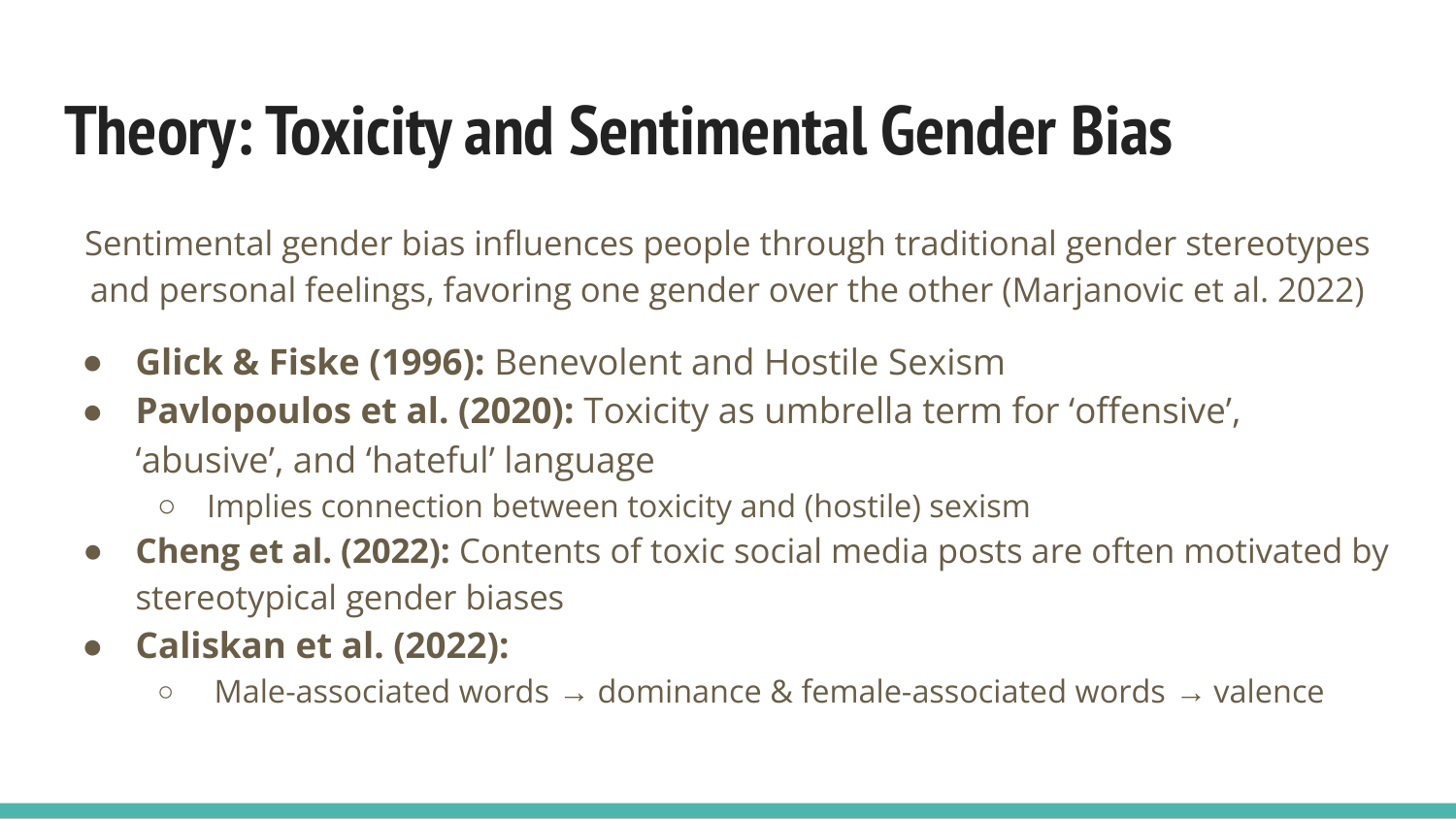

# Theory: Toxicity and Sentimental Gender Bias
Sentimental gender bias influences people through traditional gender stereotypes and personal feelings, favoring one gender over the other (Marjanovic et al. 2022)
Glick & Fiske (1996): Benevolent and Hostile Sexism
Pavlopoulos et al. (2020): Toxicity as umbrella term for ‘offensive’, ‘abusive’, and ‘hateful’ language
Implies connection between toxicity and (hostile) sexism
Cheng et al. (2022): Contents of toxic social media posts are often motivated by stereotypical gender biases
Caliskan et al. (2022):
 Male-associated words → dominance & female-associated words → valence